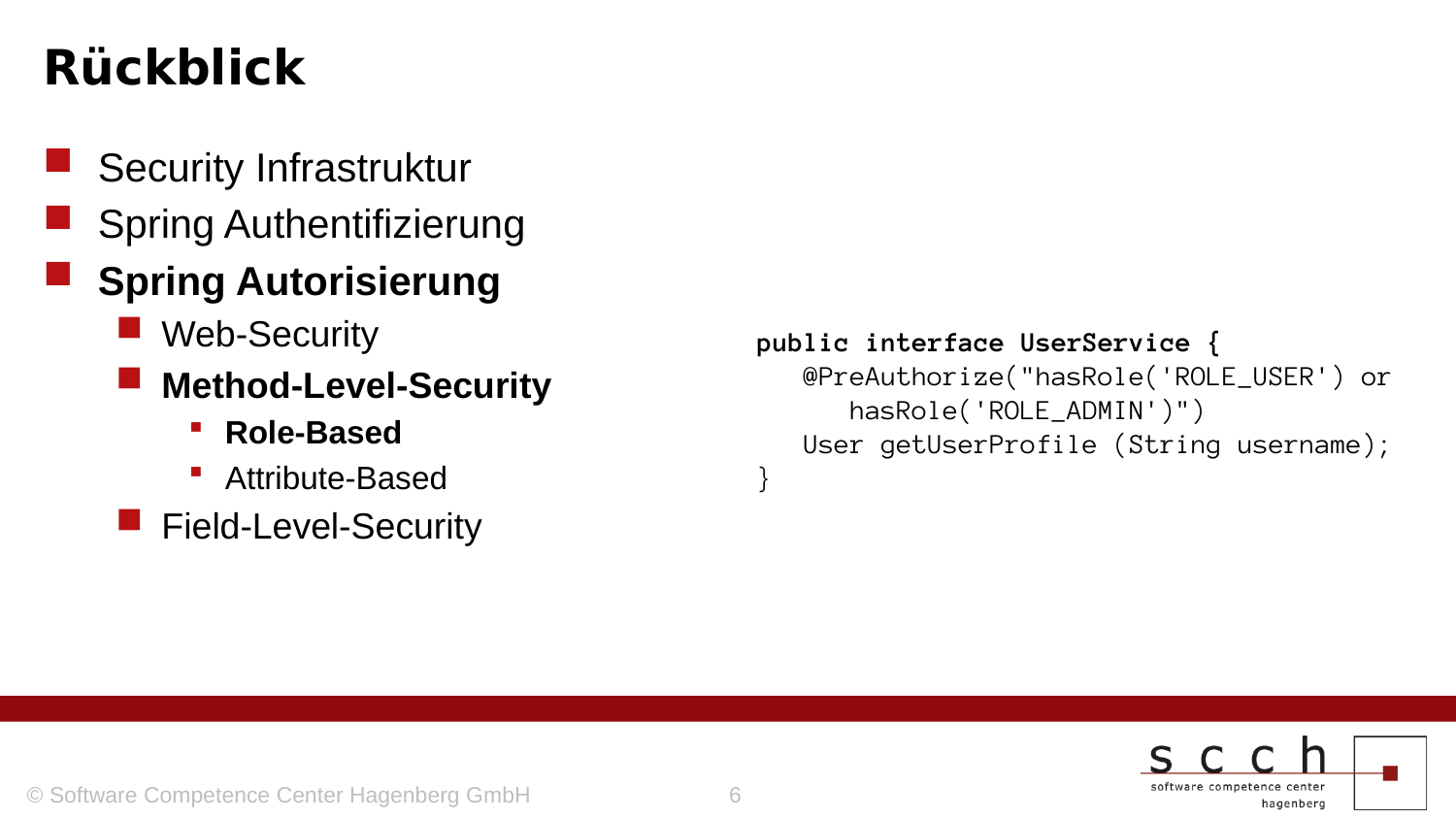

# Rückblick
Security Infrastruktur
Spring Authentifizierung
Spring Autorisierung
Web-Security
Method-Level-Security
Role-Based
Attribute-Based
Field-Level-Security
public interface UserService {
   @PreAuthorize("hasRole('ROLE_USER') or
      hasRole('ROLE_ADMIN')")
   User getUserProfile (String username);
}
© Software Competence Center Hagenberg GmbH
6